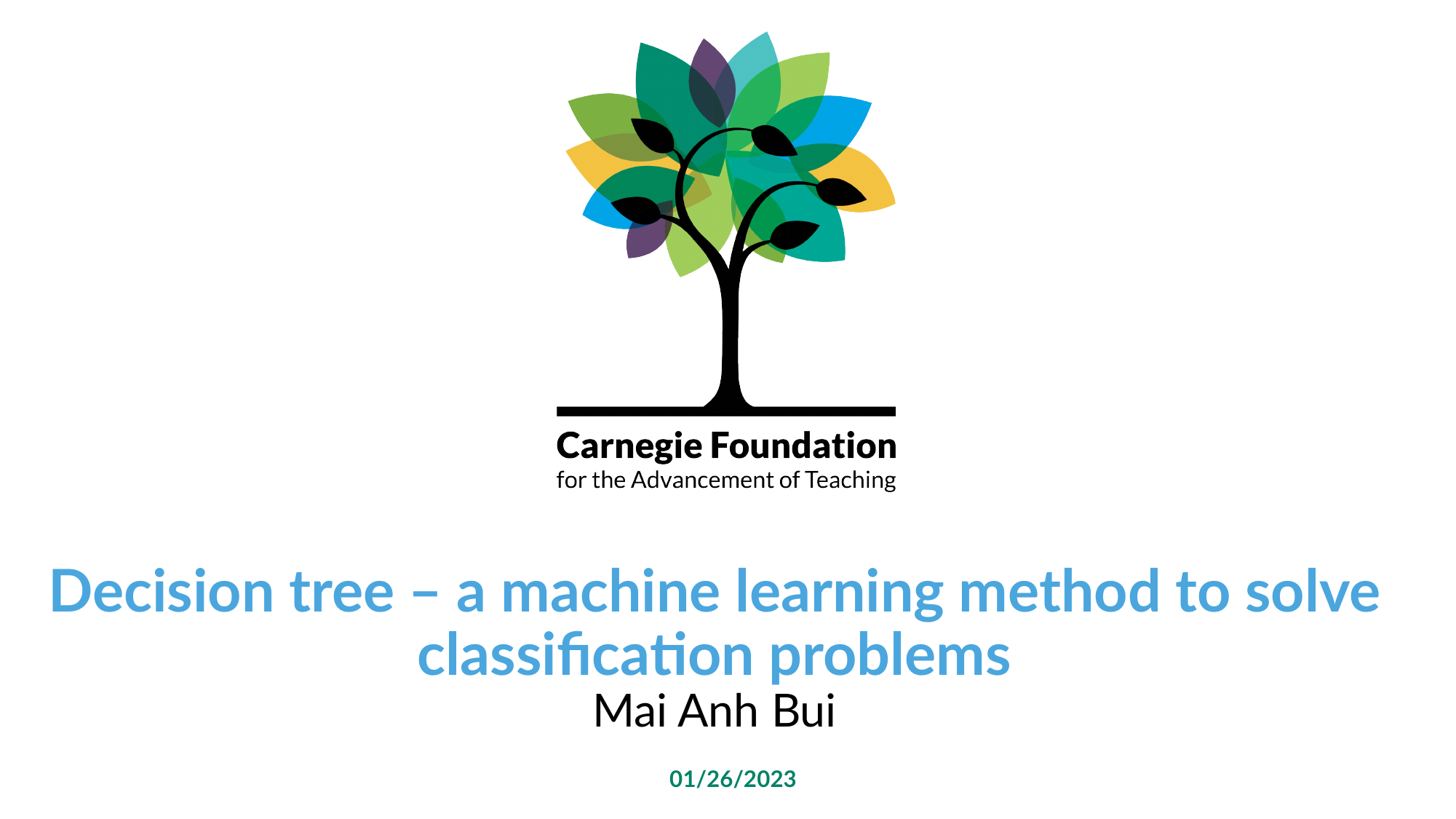

# Decision tree – a machine learning method to solve classification problems Mai Anh Bui
01/26/2023